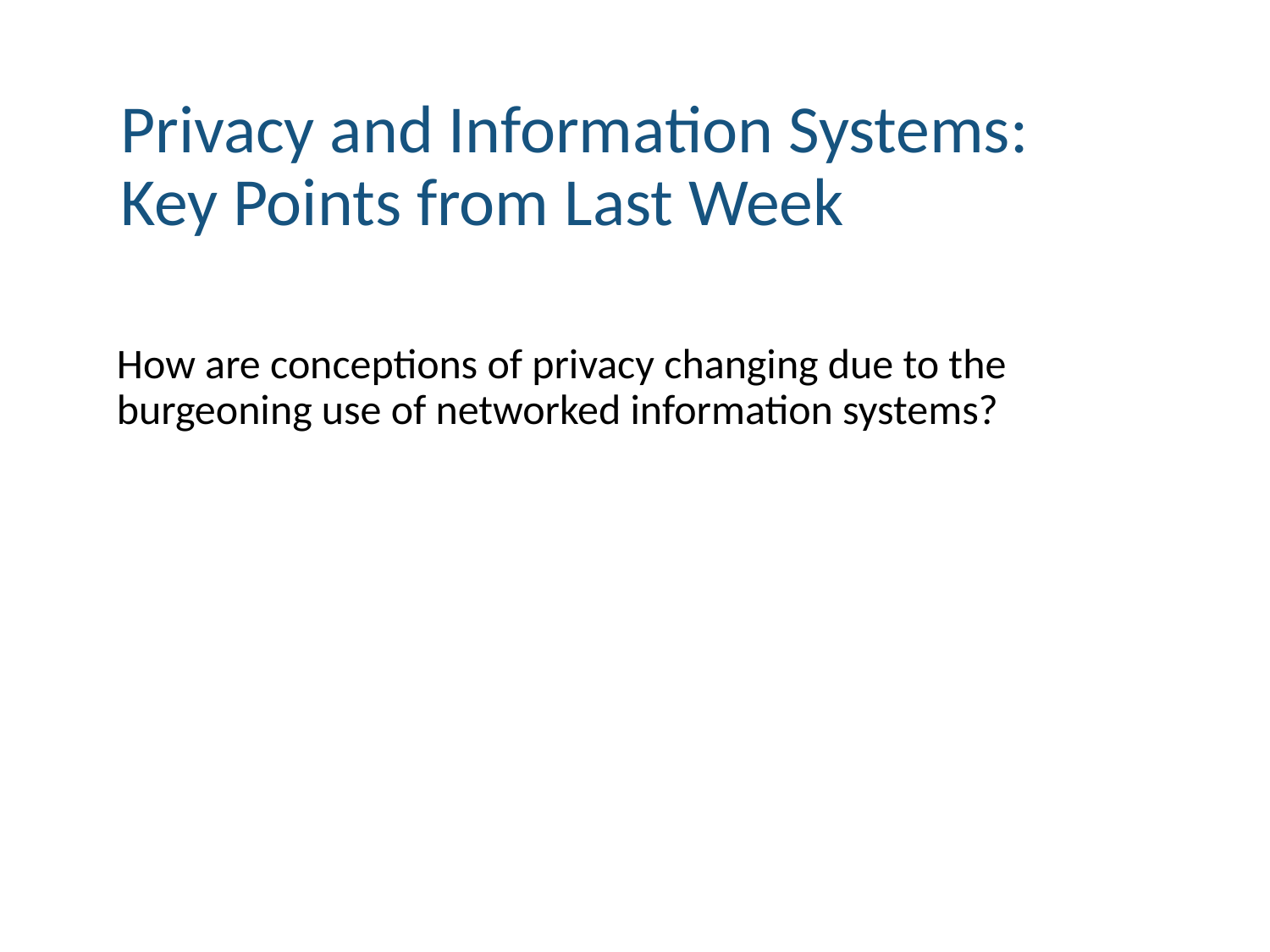

# Privacy and Information Systems: Key Points from Last Week

How are conceptions of privacy changing due to the burgeoning use of networked information systems?